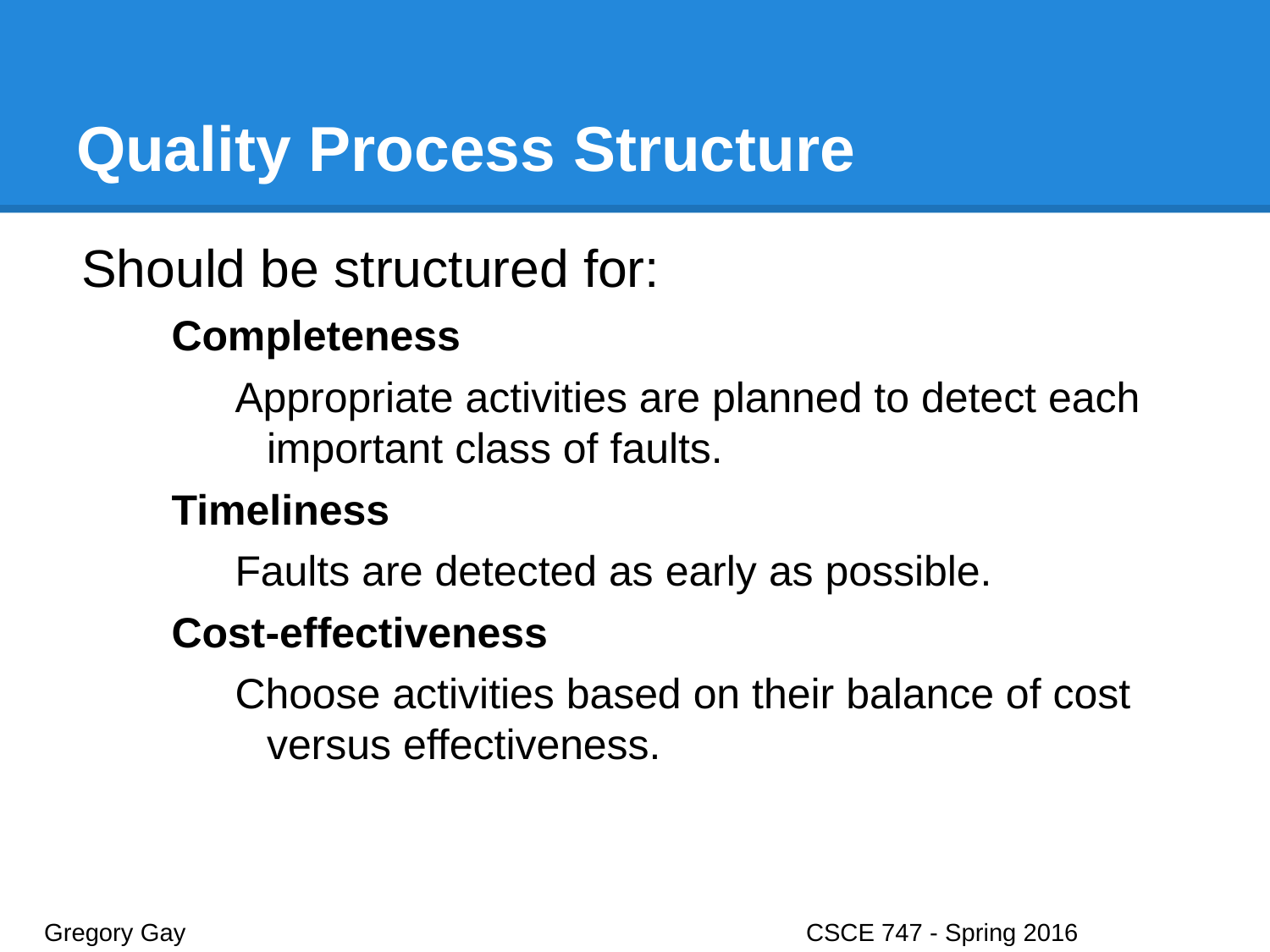

# Quality Process Structure
Should be structured for:
Completeness
Appropriate activities are planned to detect each important class of faults.
Timeliness
Faults are detected as early as possible.
Cost-effectiveness
Choose activities based on their balance of cost versus effectiveness.
Gregory Gay					CSCE 747 - Spring 2016							10